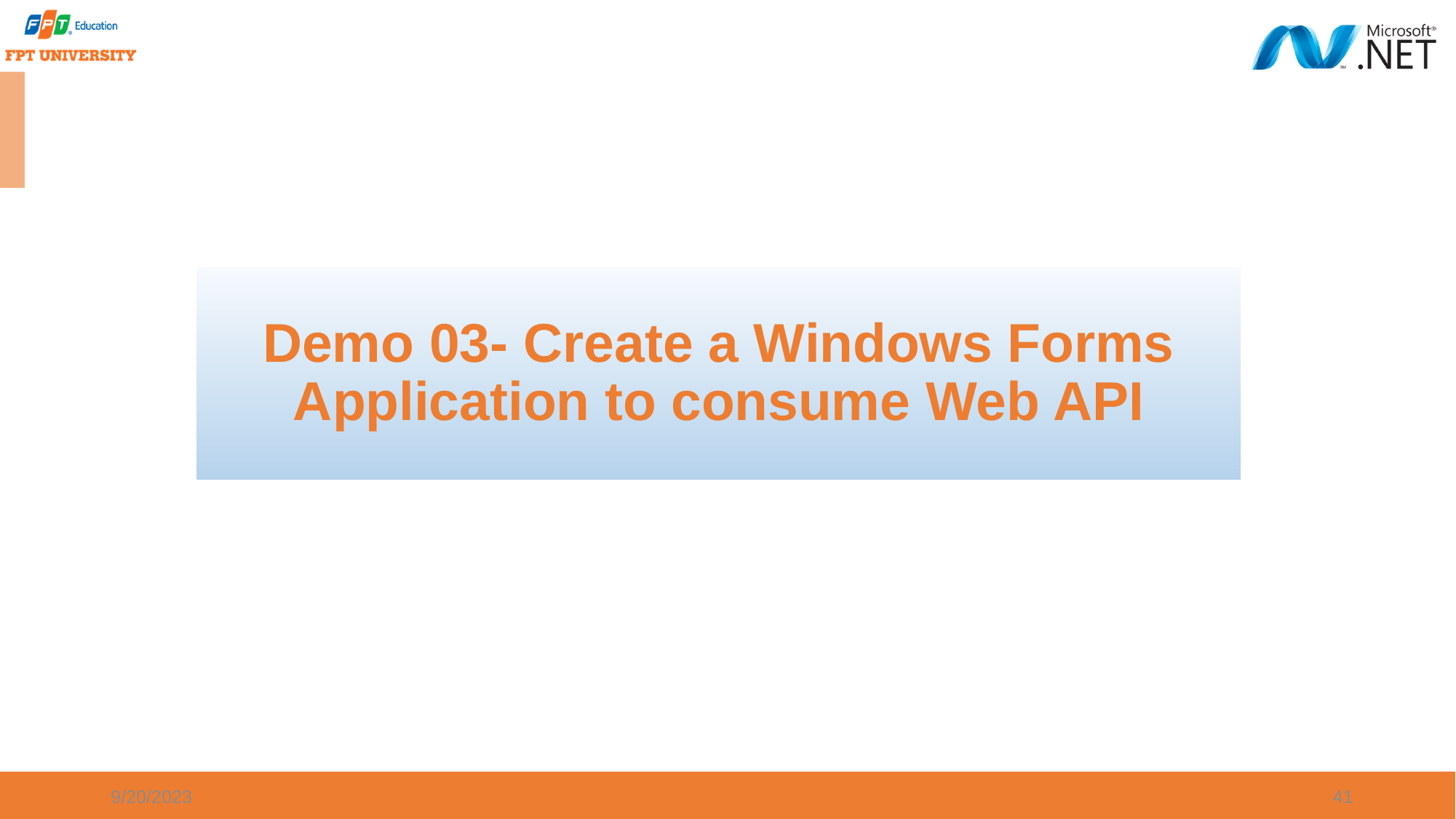

Demo 03- Create a Windows Forms Application to consume Web API
9/20/2023
41